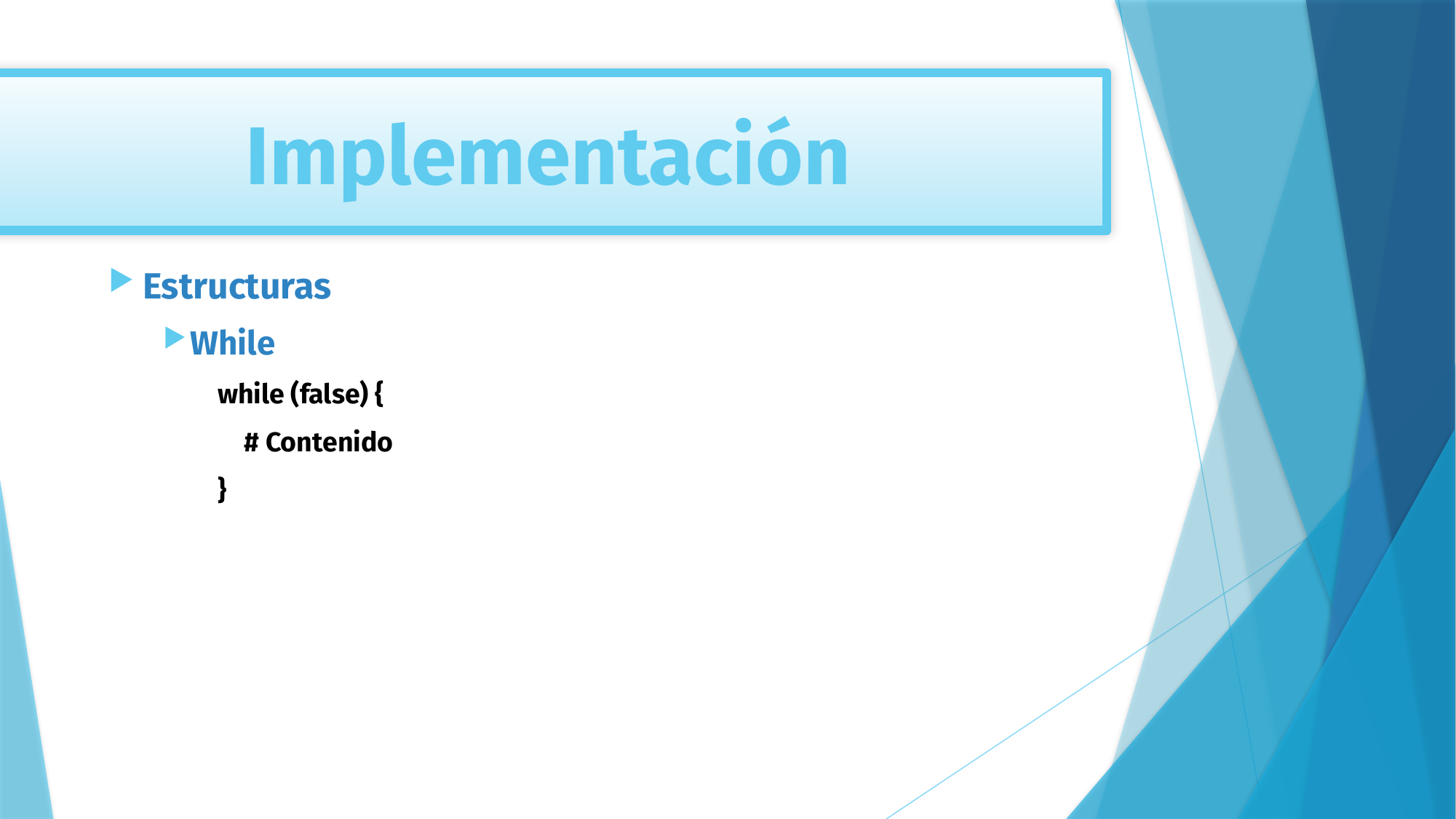

Implementación
Estructuras
While
while (false) {
    # Contenido
}